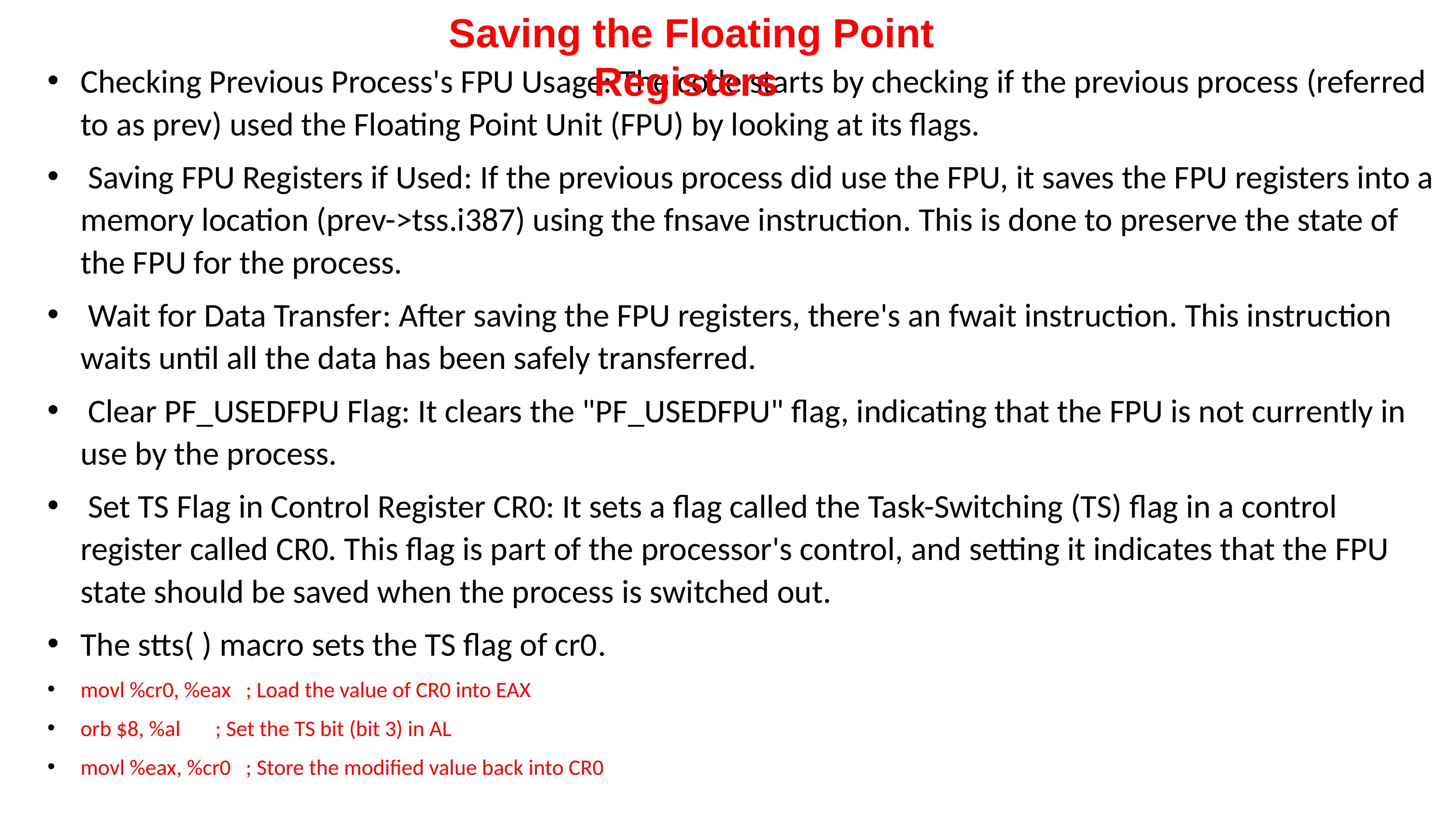

Saving the Floating Point Registers
Checking Previous Process's FPU Usage: The code starts by checking if the previous process (referred to as prev) used the Floating Point Unit (FPU) by looking at its flags.
 Saving FPU Registers if Used: If the previous process did use the FPU, it saves the FPU registers into a memory location (prev->tss.i387) using the fnsave instruction. This is done to preserve the state of the FPU for the process.
 Wait for Data Transfer: After saving the FPU registers, there's an fwait instruction. This instruction waits until all the data has been safely transferred.
 Clear PF_USEDFPU Flag: It clears the "PF_USEDFPU" flag, indicating that the FPU is not currently in use by the process.
 Set TS Flag in Control Register CR0: It sets a flag called the Task-Switching (TS) flag in a control register called CR0. This flag is part of the processor's control, and setting it indicates that the FPU state should be saved when the process is switched out.
The stts( ) macro sets the TS flag of cr0.
movl %cr0, %eax   ; Load the value of CR0 into EAX
orb $8, %al       ; Set the TS bit (bit 3) in AL
movl %eax, %cr0   ; Store the modified value back into CR0